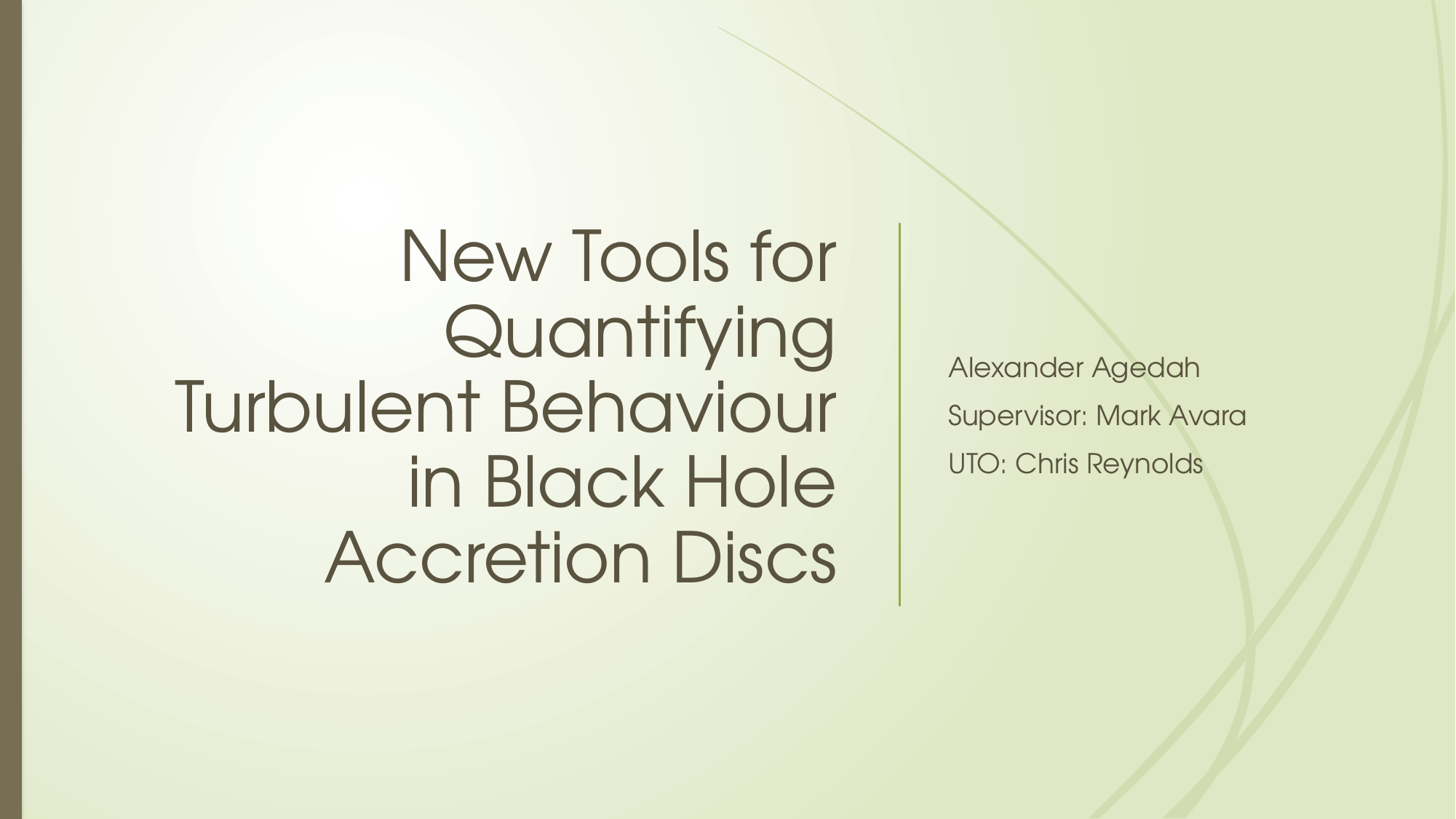

# New Tools for Quantifying Turbulent Behaviour in Black Hole Accretion Discs
Alexander Agedah
Supervisor: Mark Avara
UTO: Chris Reynolds